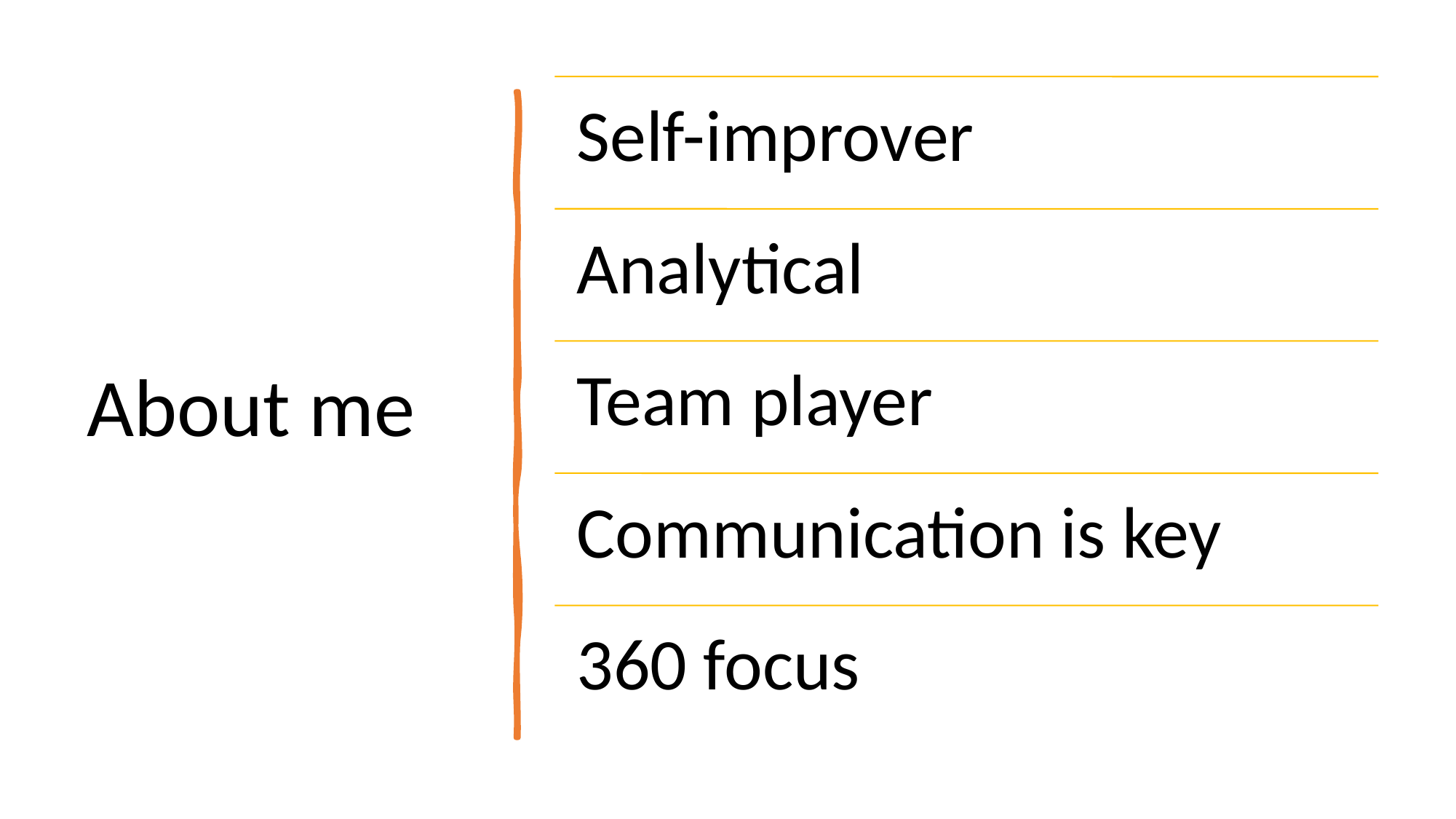

Self-improver
Analytical
Team player
Communication is key
360 focus
# About me